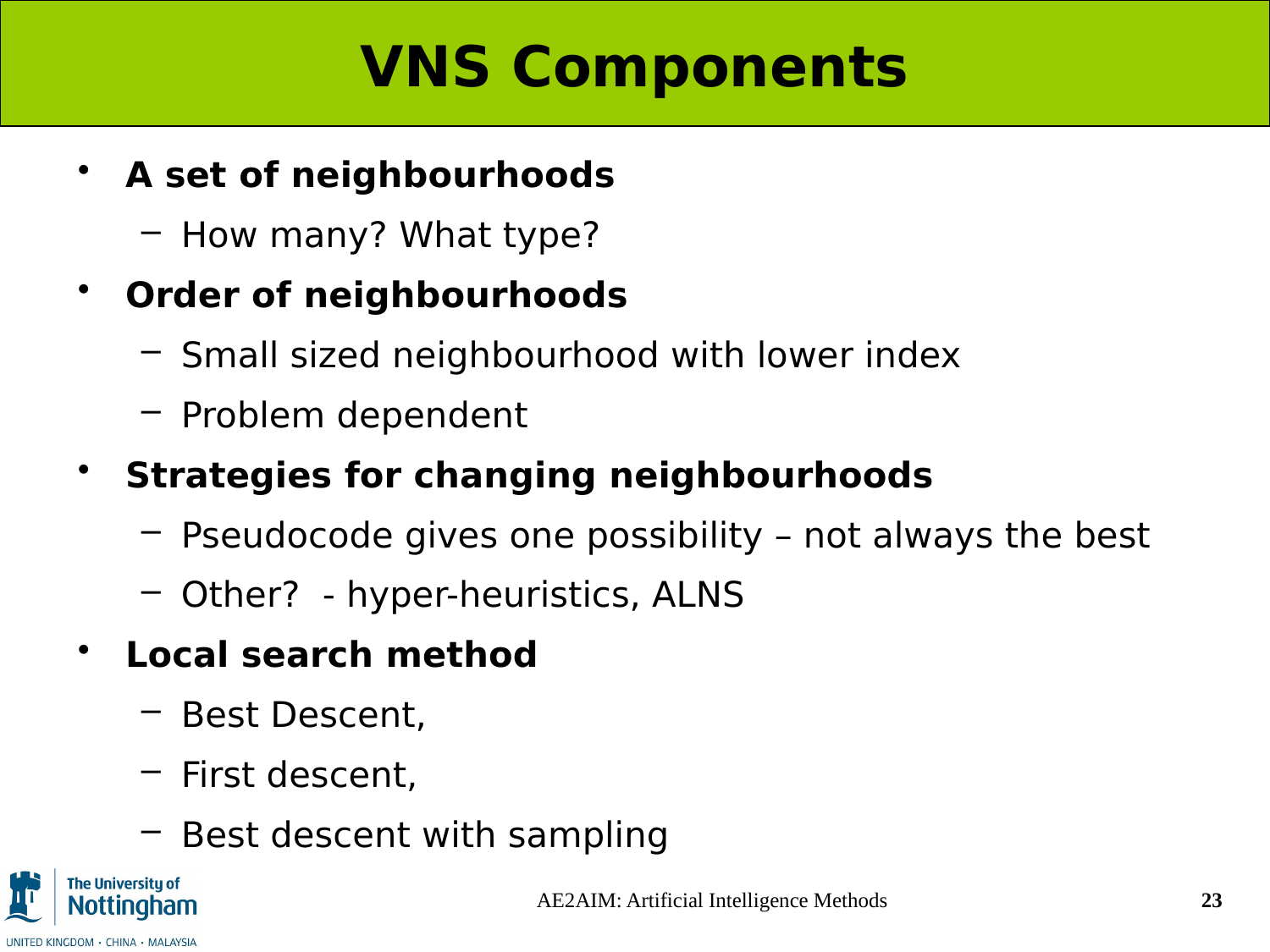

# VNS Components
A set of neighbourhoods
How many? What type?
Order of neighbourhoods
Small sized neighbourhood with lower index
Problem dependent
Strategies for changing neighbourhoods
Pseudocode gives one possibility – not always the best
Other?  - hyper-heuristics, ALNS
Local search method
Best Descent,
First descent,
Best descent with sampling
AE2AIM: Artificial Intelligence Methods
23